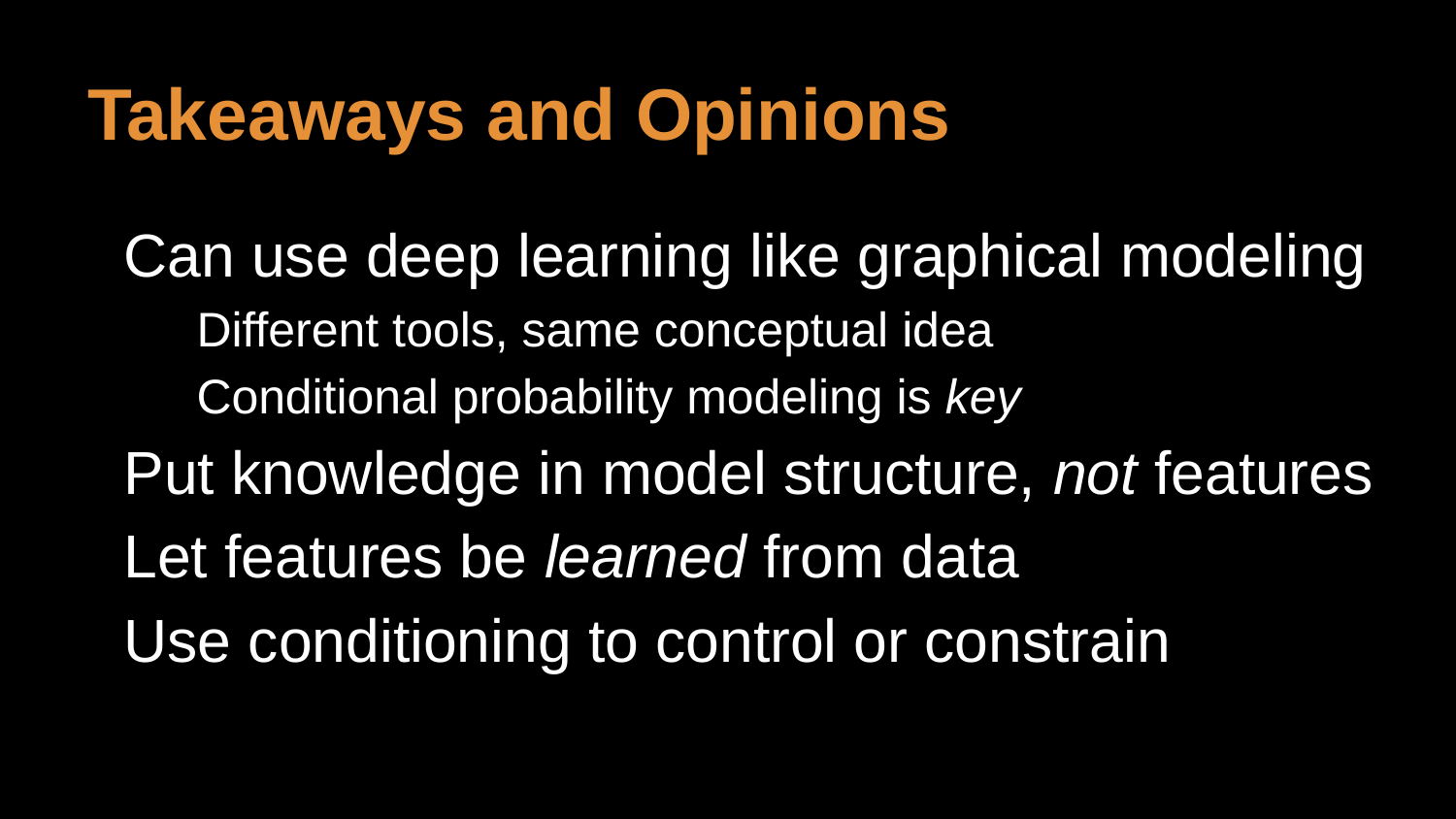

# Takeaways and Opinions
Can use deep learning like graphical modeling
Different tools, same conceptual idea
Conditional probability modeling is key
Put knowledge in model structure, not features
Let features be learned from data
Use conditioning to control or constrain